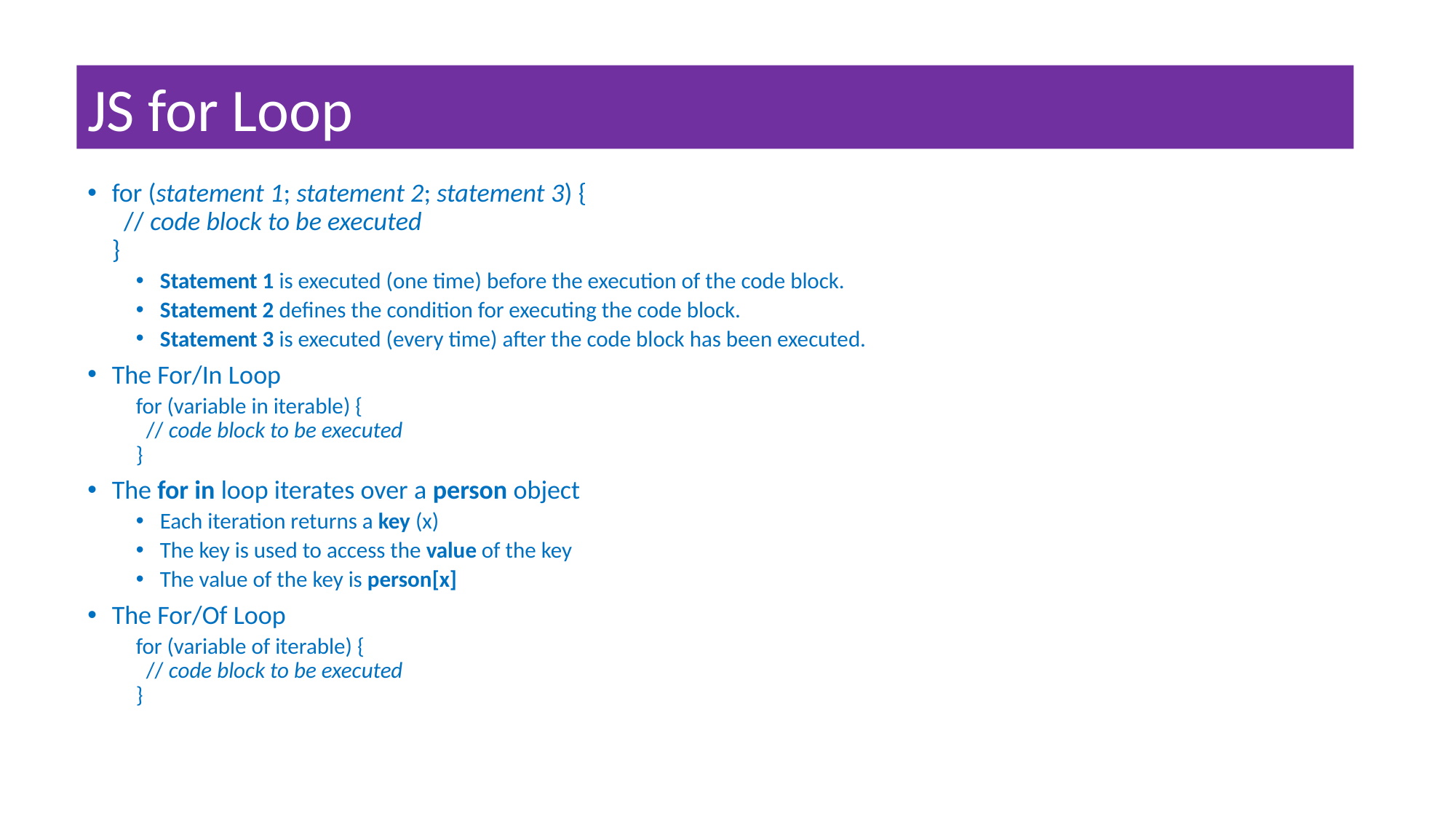

JS for Loop
for (statement 1; statement 2; statement 3) {
  // code block to be executed
}
Statement 1 is executed (one time) before the execution of the code block.
Statement 2 defines the condition for executing the code block.
Statement 3 is executed (every time) after the code block has been executed.
The For/In Loop
for (variable in iterable) {
  // code block to be executed
}
The for in loop iterates over a person object
Each iteration returns a key (x)
The key is used to access the value of the key
The value of the key is person[x]
The For/Of Loop
for (variable of iterable) {
  // code block to be executed
}